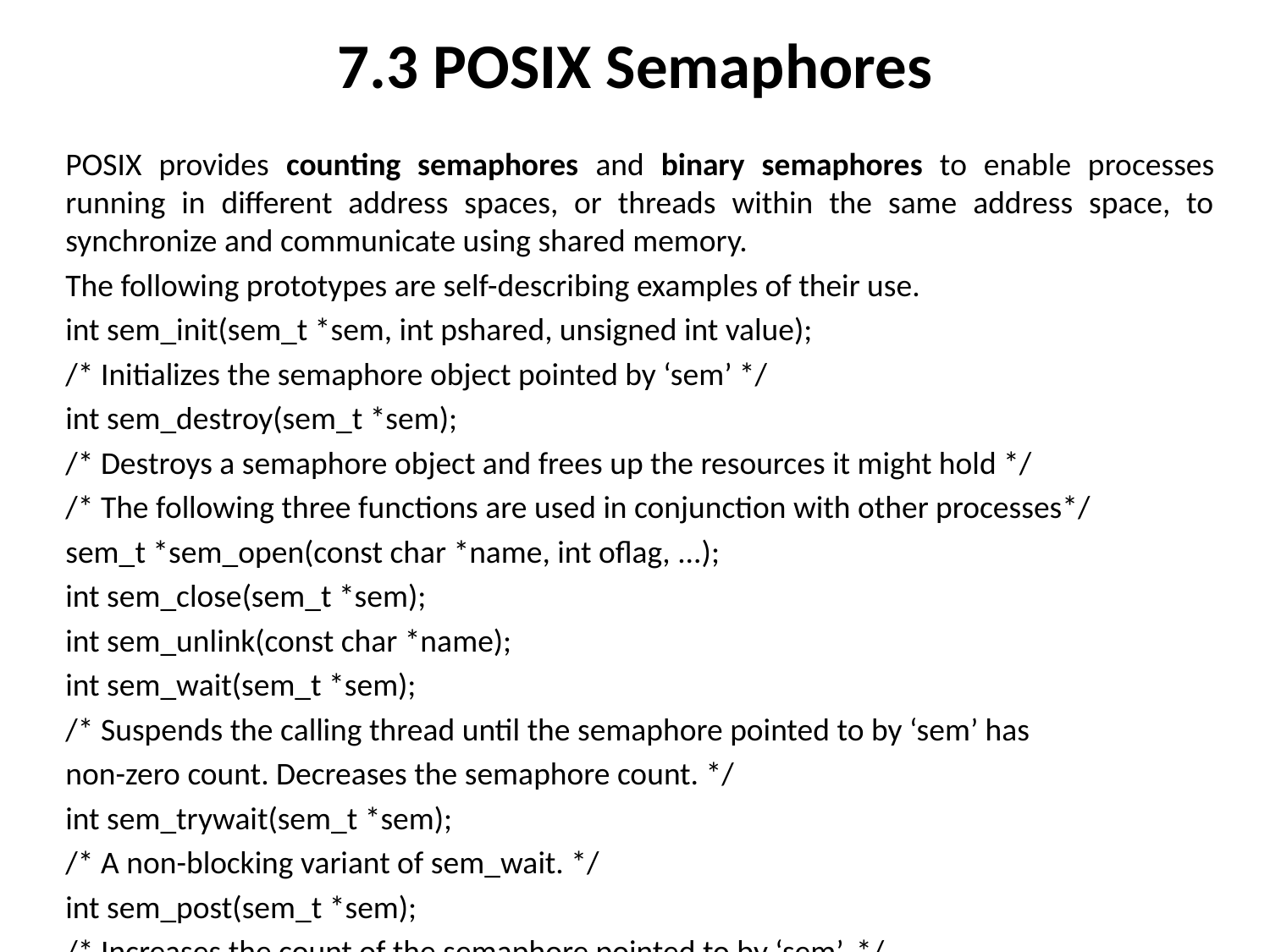

# 7.3 POSIX Semaphores
POSIX provides counting semaphores and binary semaphores to enable processes running in different address spaces, or threads within the same address space, to synchronize and communicate using shared memory.
The following prototypes are self-describing examples of their use.
int sem_init(sem_t *sem, int pshared, unsigned int value);
/* Initializes the semaphore object pointed by ‘sem’ */
int sem_destroy(sem_t *sem);
/* Destroys a semaphore object and frees up the resources it might hold */
/* The following three functions are used in conjunction with other processes*/
sem_t *sem_open(const char *name, int oflag, ...);
int sem_close(sem_t *sem);
int sem_unlink(const char *name);
int sem_wait(sem_t *sem);
/* Suspends the calling thread until the semaphore pointed to by ‘sem’ has
non-zero count. Decreases the semaphore count. */
int sem_trywait(sem_t *sem);
/* A non-blocking variant of sem_wait. */
int sem_post(sem_t *sem);
/* Increases the count of the semaphore pointed to by ‘sem’. */
int sem_getvalue(sem_t *sem, int *sval);
/* Stores the current count of the semaphore ‘sem’ in ‘sval’. */